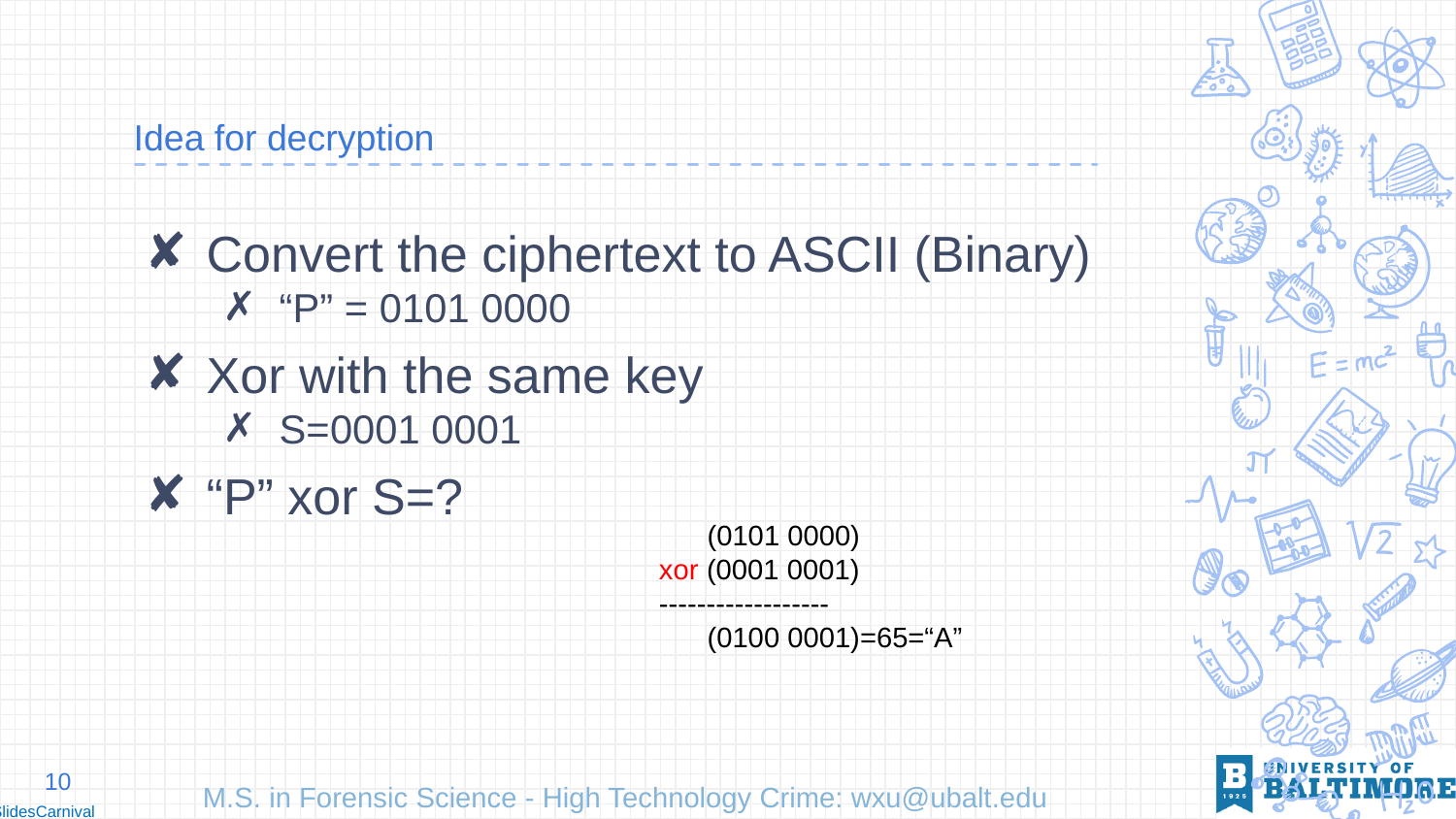

# Idea for decryption
Convert the ciphertext to ASCII (Binary)
“P” = 0101 0000
Xor with the same key
S=0001 0001
“P” xor S=?

      (0101 0000)
xor (0001 0001)
------------------
      (0100 0001)=65=“A”
10